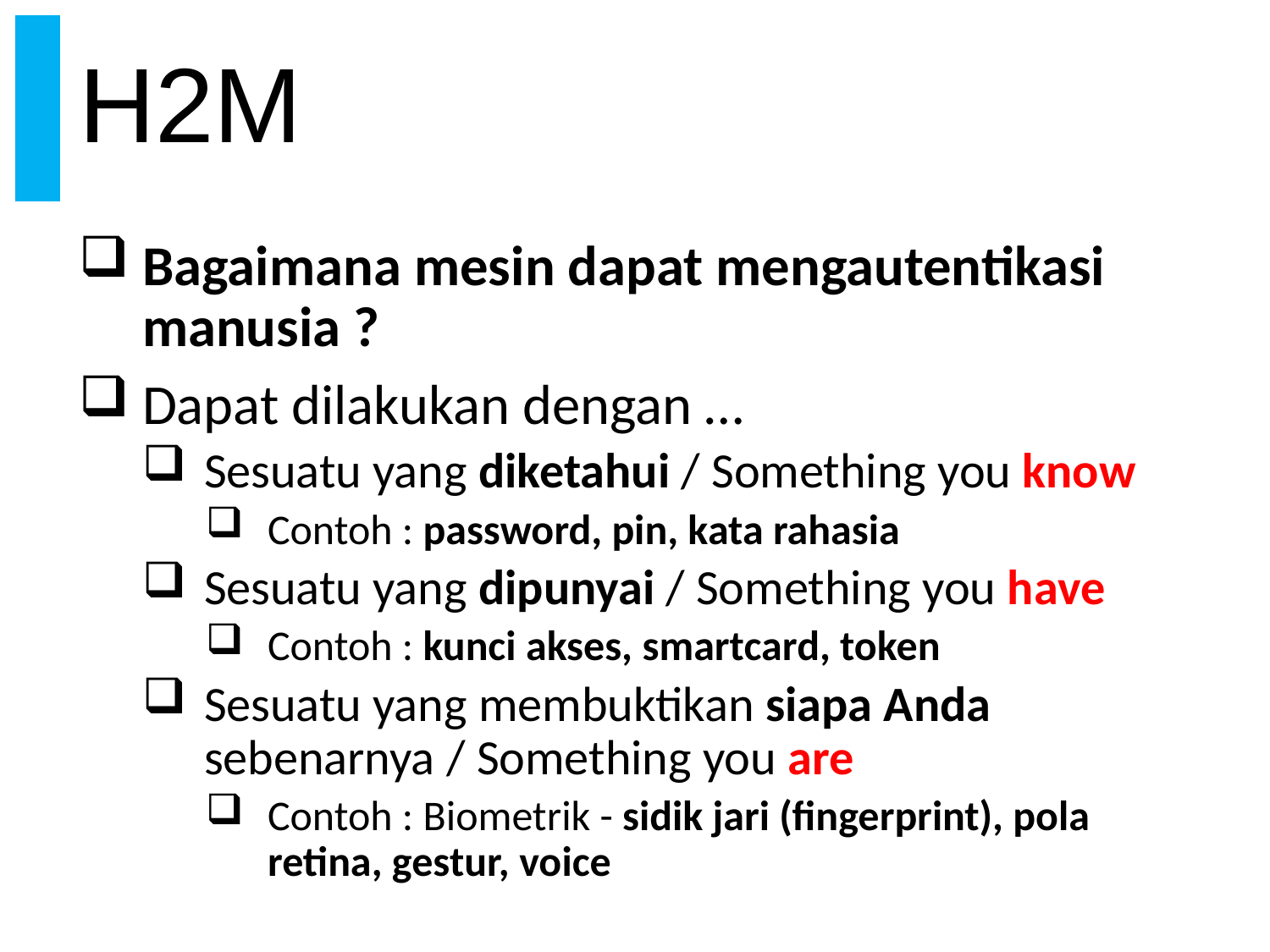

# H2M
Bagaimana mesin dapat mengautentikasi manusia ?
Dapat dilakukan dengan …
Sesuatu yang diketahui / Something you know
Contoh : password, pin, kata rahasia
Sesuatu yang dipunyai / Something you have
Contoh : kunci akses, smartcard, token
Sesuatu yang membuktikan siapa Anda sebenarnya / Something you are
Contoh : Biometrik - sidik jari (fingerprint), pola retina, gestur, voice